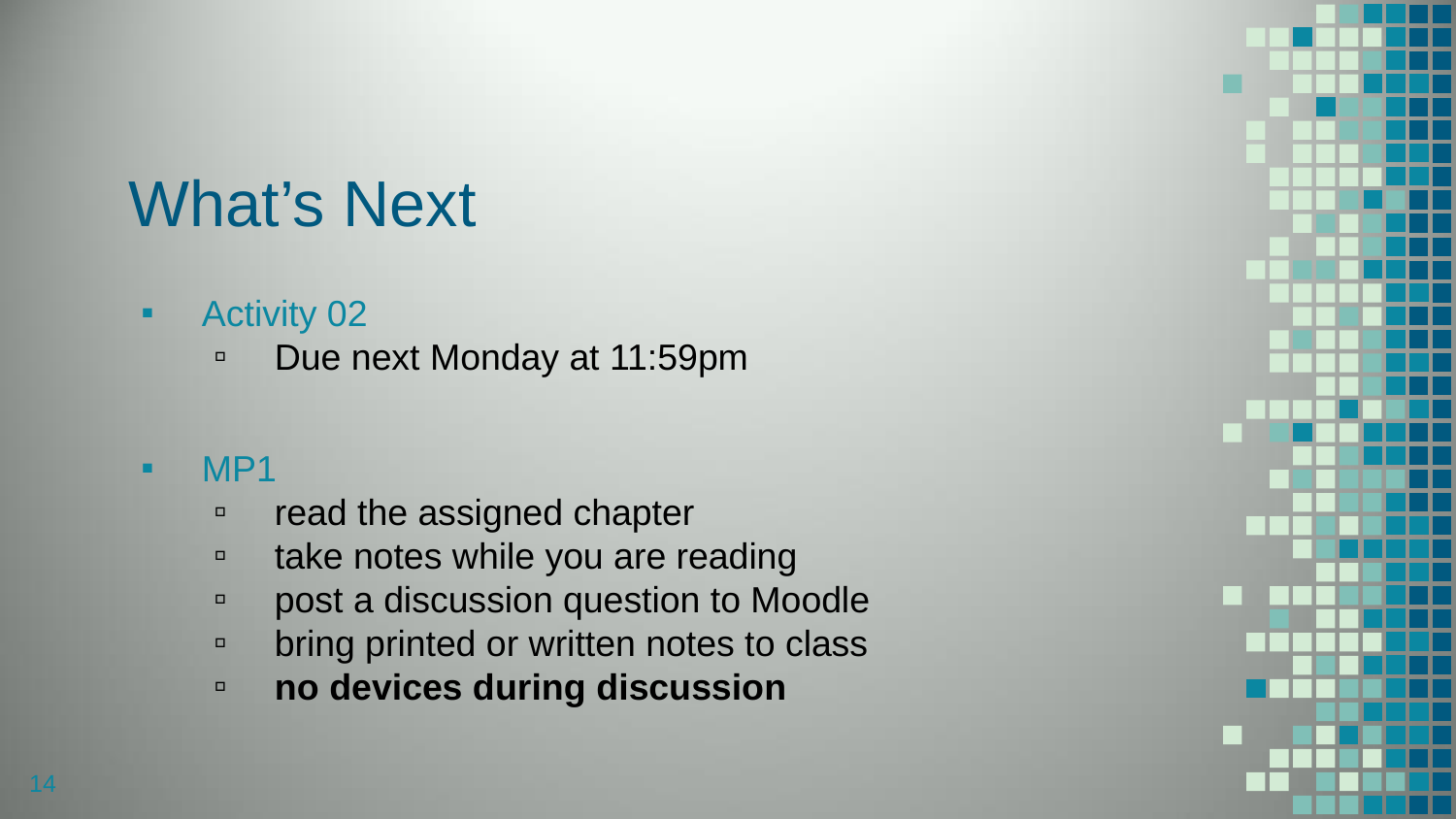

# What’s Next
Activity 02
Due next Monday at 11:59pm

MP1
read the assigned chapter
take notes while you are reading
post a discussion question to Moodle
bring printed or written notes to class
no devices during discussion
14